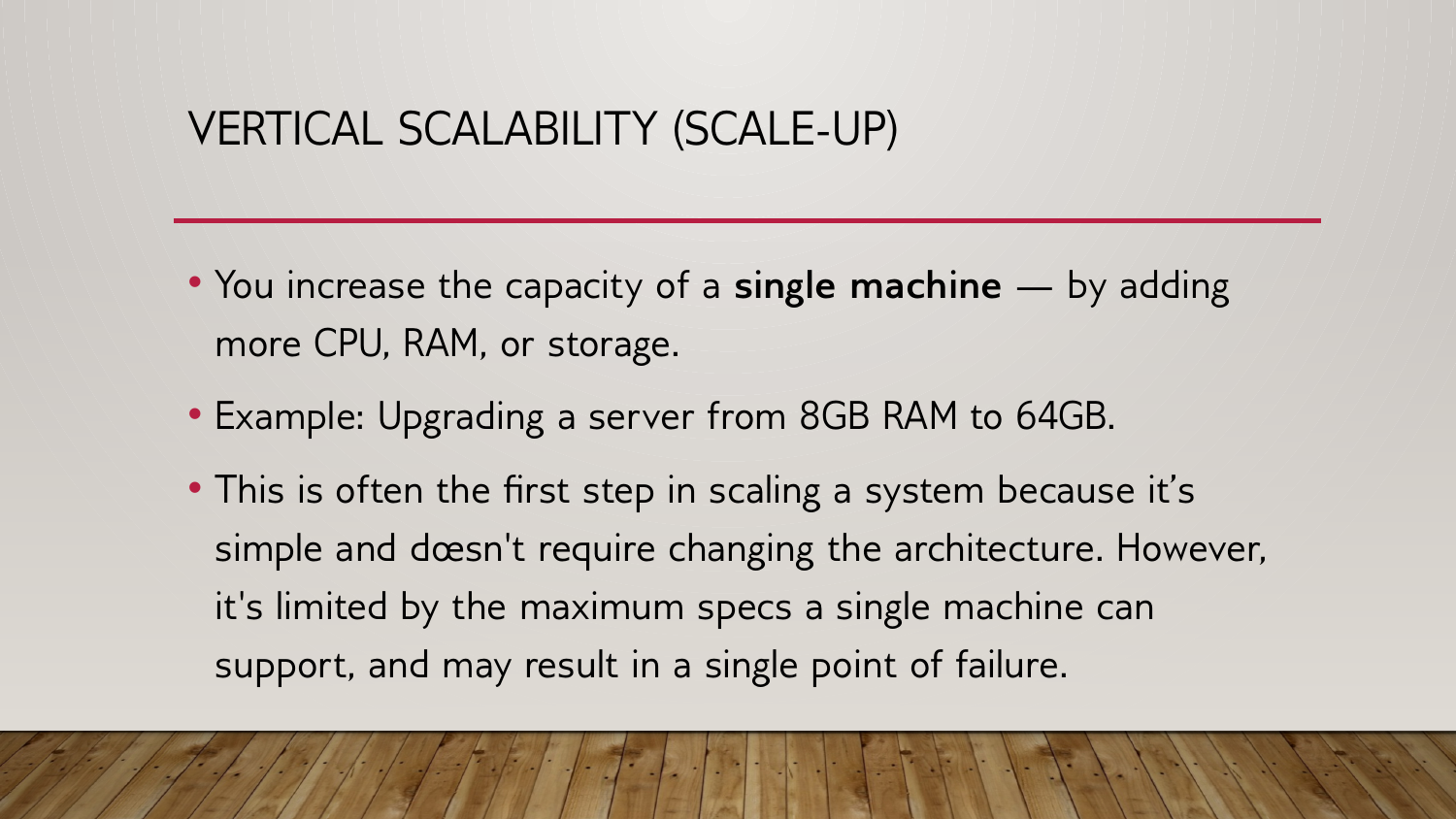

# Vertical Scalability (Scale-Up)
You increase the capacity of a single machine — by adding more CPU, RAM, or storage.
Example: Upgrading a server from 8GB RAM to 64GB.
This is often the first step in scaling a system because it’s simple and doesn't require changing the architecture. However, it's limited by the maximum specs a single machine can support, and may result in a single point of failure.